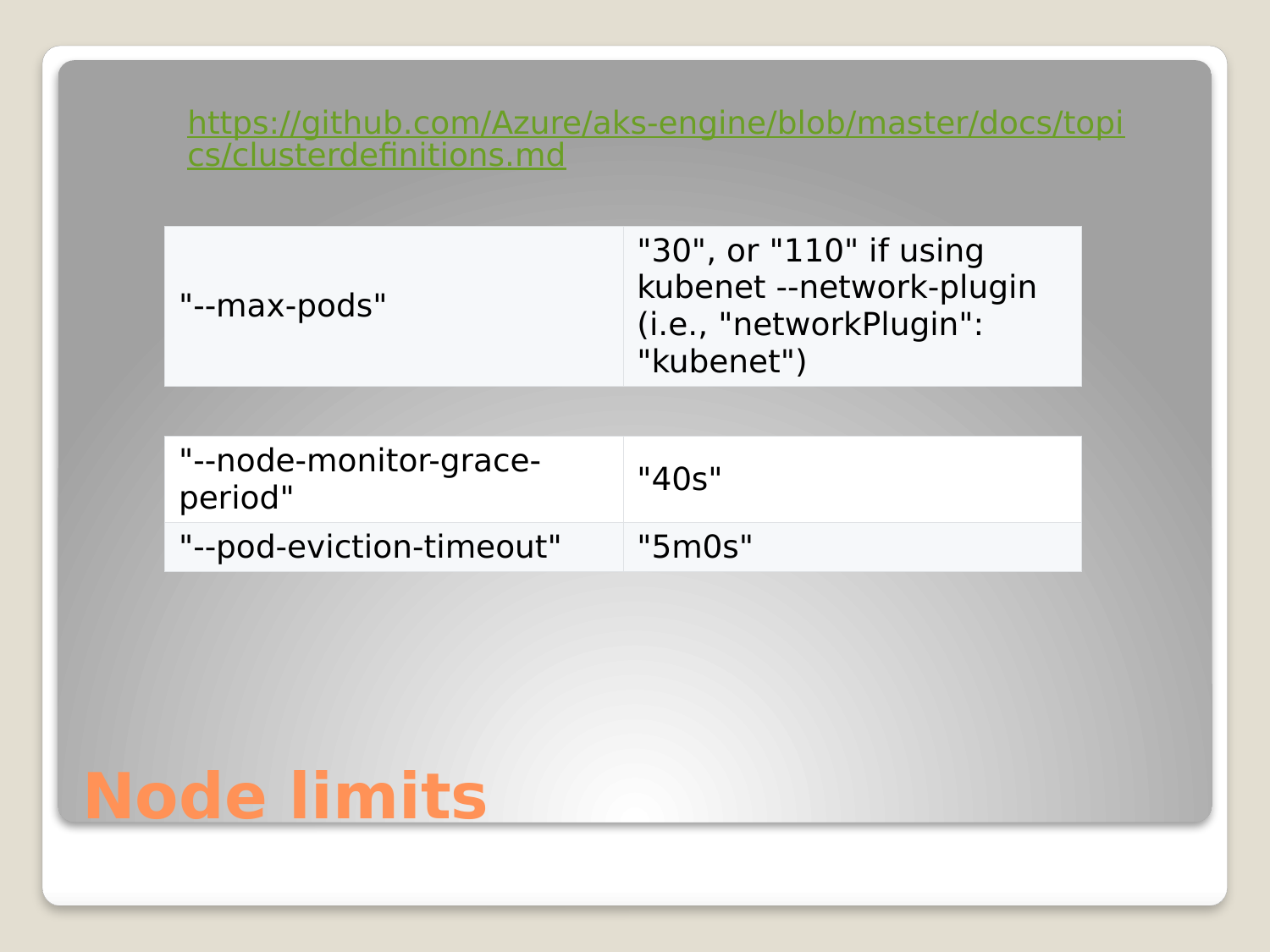

https://github.com/Azure/aks-engine/blob/master/docs/topics/clusterdefinitions.md
| "--max-pods" | "30", or "110" if using kubenet --network-plugin (i.e., "networkPlugin": "kubenet") |
| --- | --- |
| "--node-monitor-grace-period" | "40s" |
| --- | --- |
| "--pod-eviction-timeout" | "5m0s" |
# Node limits